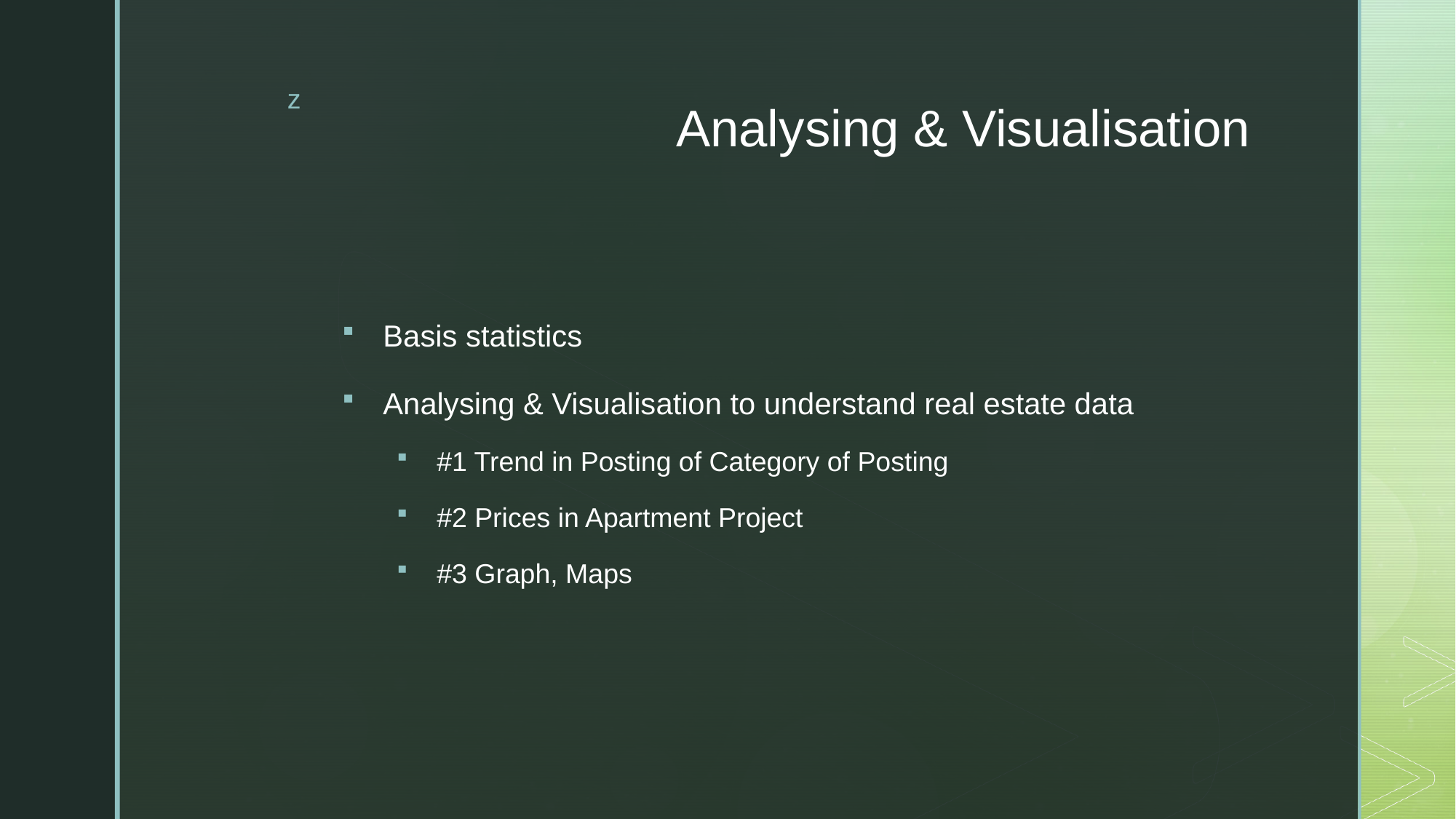

# Analysing & Visualisation
Basis statistics
Analysing & Visualisation to understand real estate data
#1 Trend in Posting of Category of Posting
#2 Prices in Apartment Project
#3 Graph, Maps